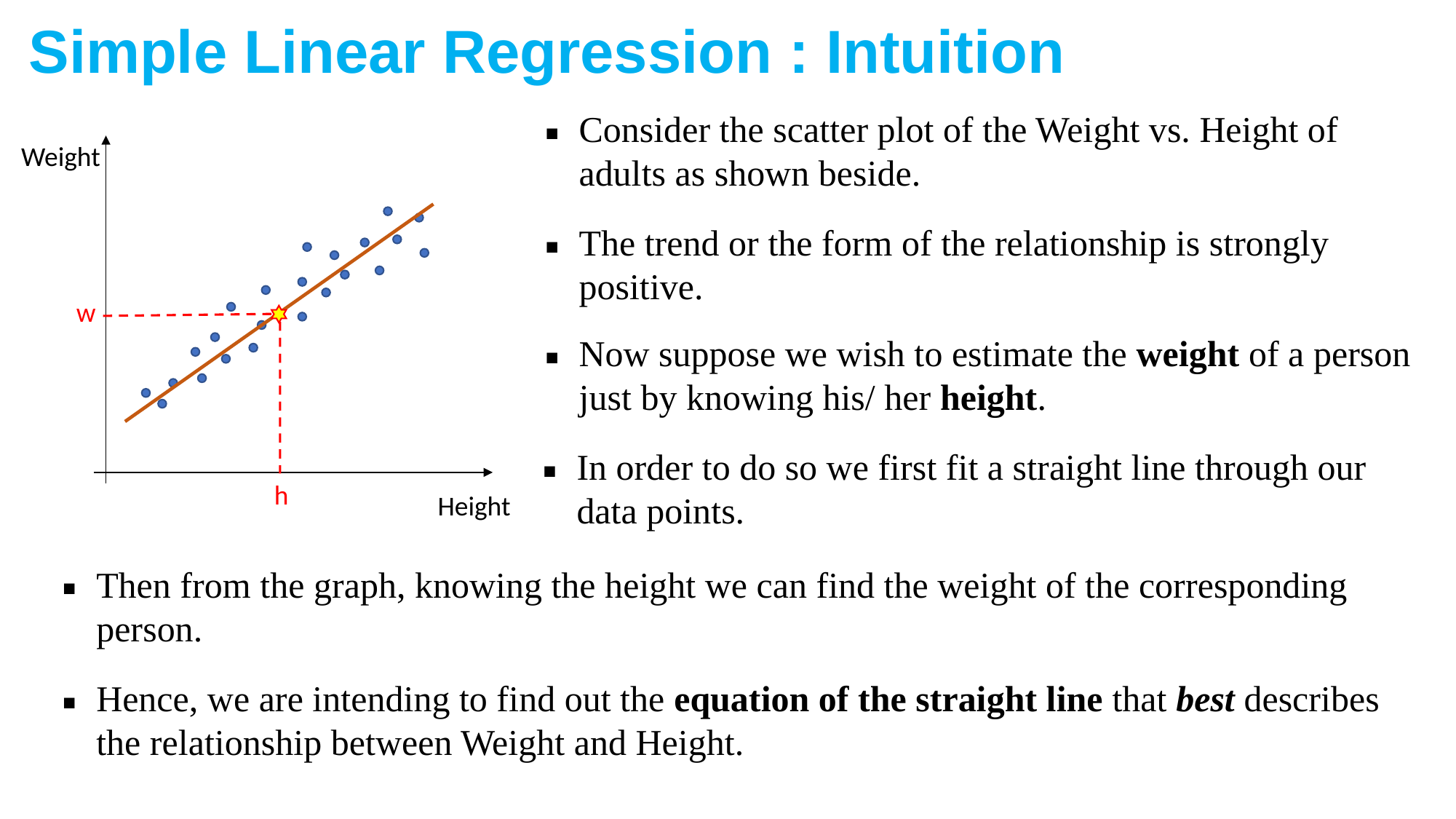

Simple Linear Regression : Intuition
Consider the scatter plot of the Weight vs. Height of adults as shown beside.
Weight

Height
The trend or the form of the relationship is strongly positive.
w

Now suppose we wish to estimate the weight of a person just by knowing his/ her height.
In order to do so we first fit a straight line through our data points.
h
Then from the graph, knowing the height we can find the weight of the corresponding person.
Hence, we are intending to find out the equation of the straight line that best describes the relationship between Weight and Height.